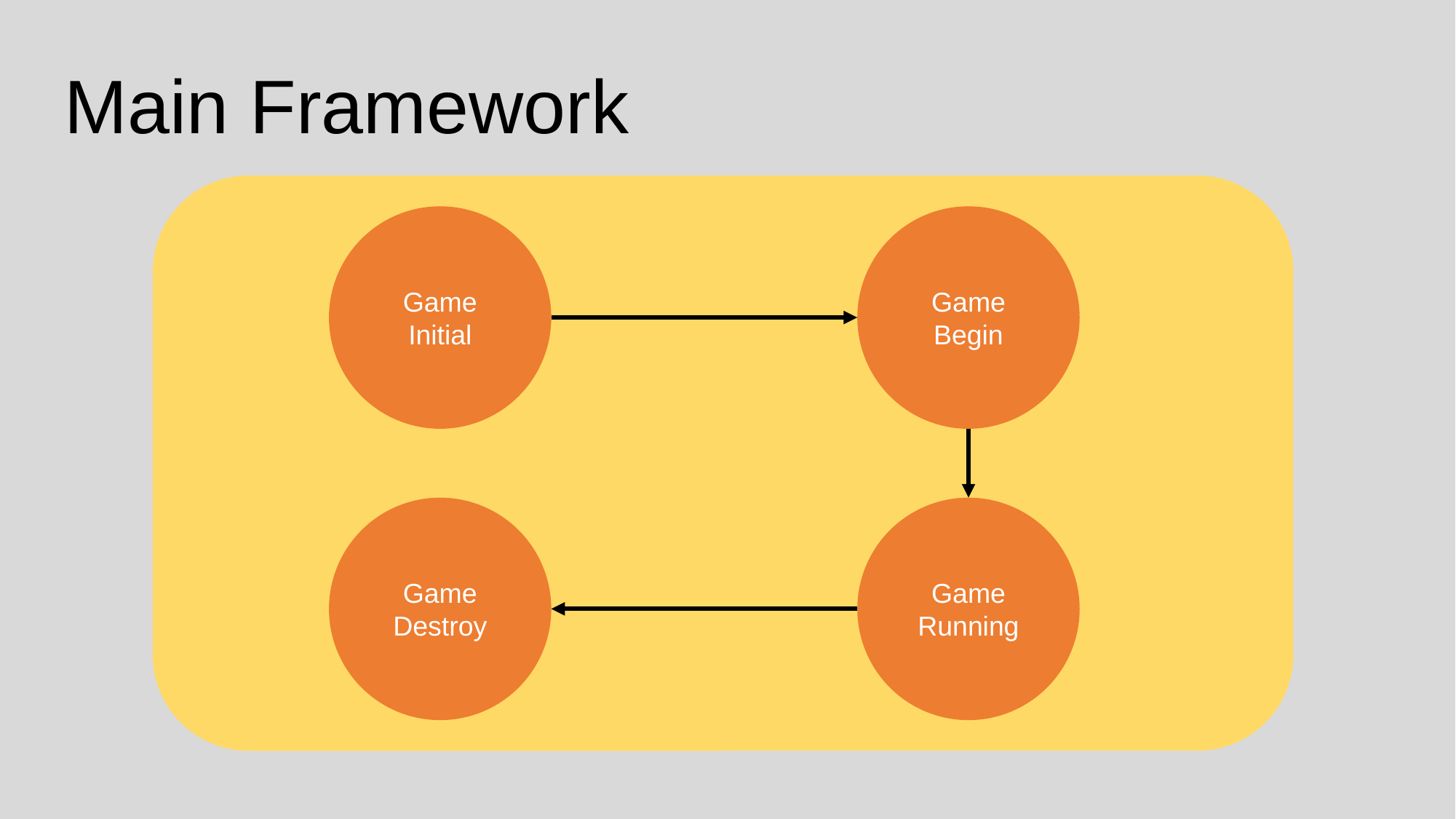

Main Framework

Game Initial
Game
Begin
Game
Destroy
Game
Running